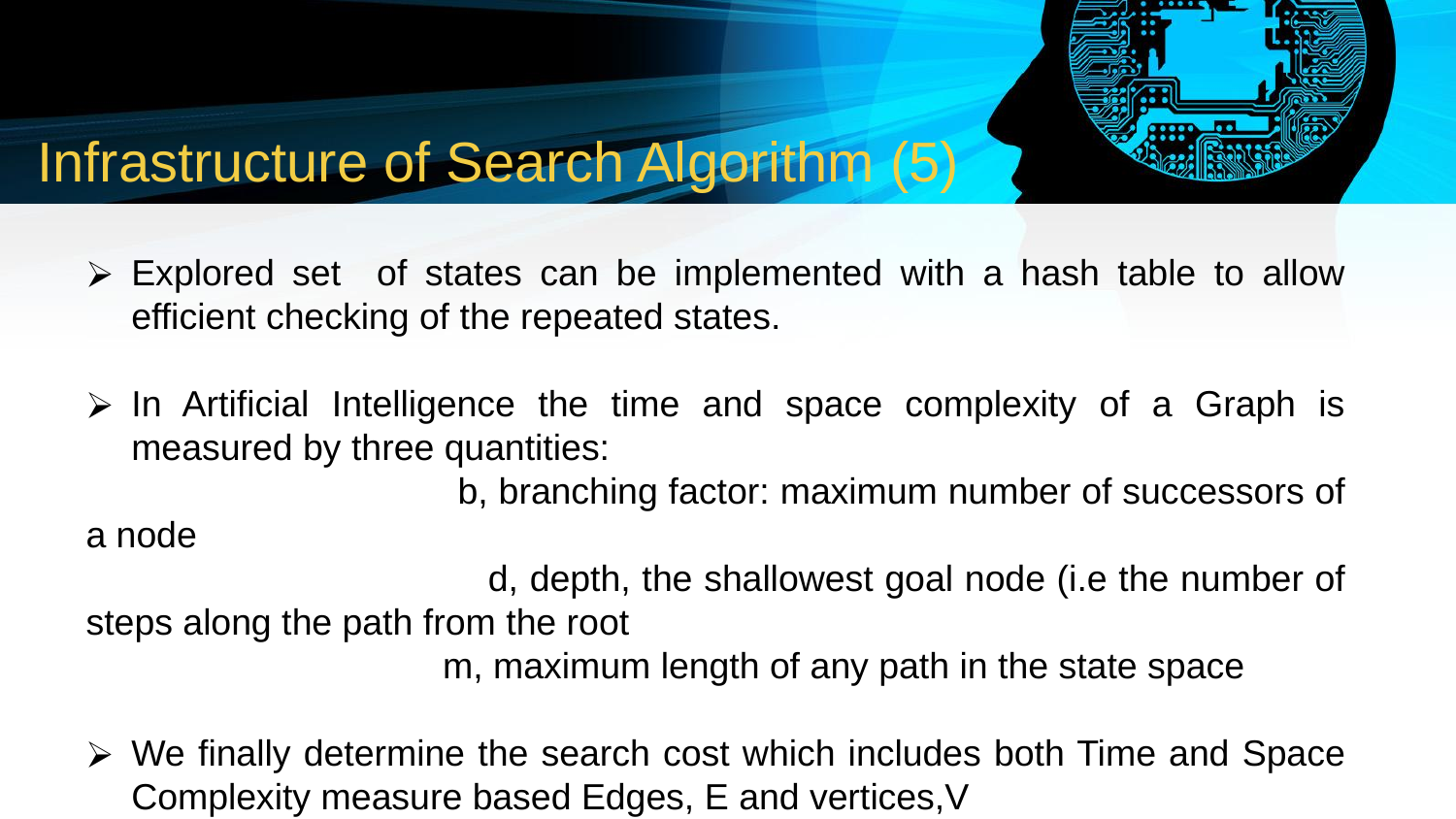

# Infrastructure of Search Algorithm (5)

Explored set  of states can be implemented with a hash table to allow efficient checking of the repeated states.

In Artificial Intelligence the time and space complexity of a Graph is measured by three quantities:
                                   b, branching factor: maximum number of successors of a node
                                   d, depth, the shallowest goal node (i.e the number of steps along the path from the root
                                   m, maximum length of any path in the state space

We finally determine the search cost which includes both Time and Space Complexity measure based Edges, E and vertices,V